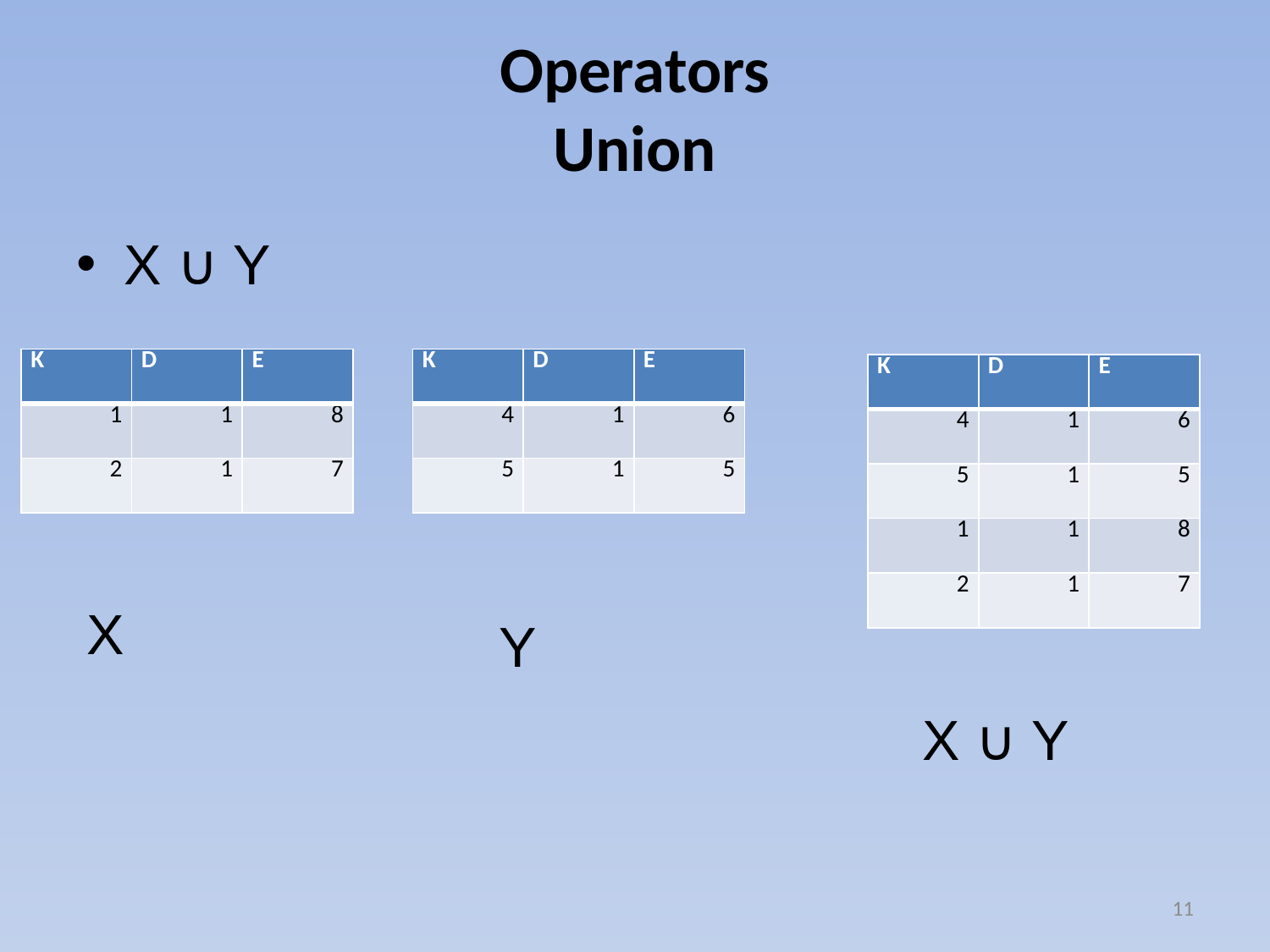

# Operators Union
X ∪ Y
| K | D | E |
| --- | --- | --- |
| 1 | 1 | 8 |
| 2 | 1 | 7 |
| K | D | E |
| --- | --- | --- |
| 4 | 1 | 6 |
| 5 | 1 | 5 |
| K | D | E |
| --- | --- | --- |
| 4 | 1 | 6 |
| 5 | 1 | 5 |
| 1 | 1 | 8 |
| 2 | 1 | 7 |
X
Y
X ∪ Y
11